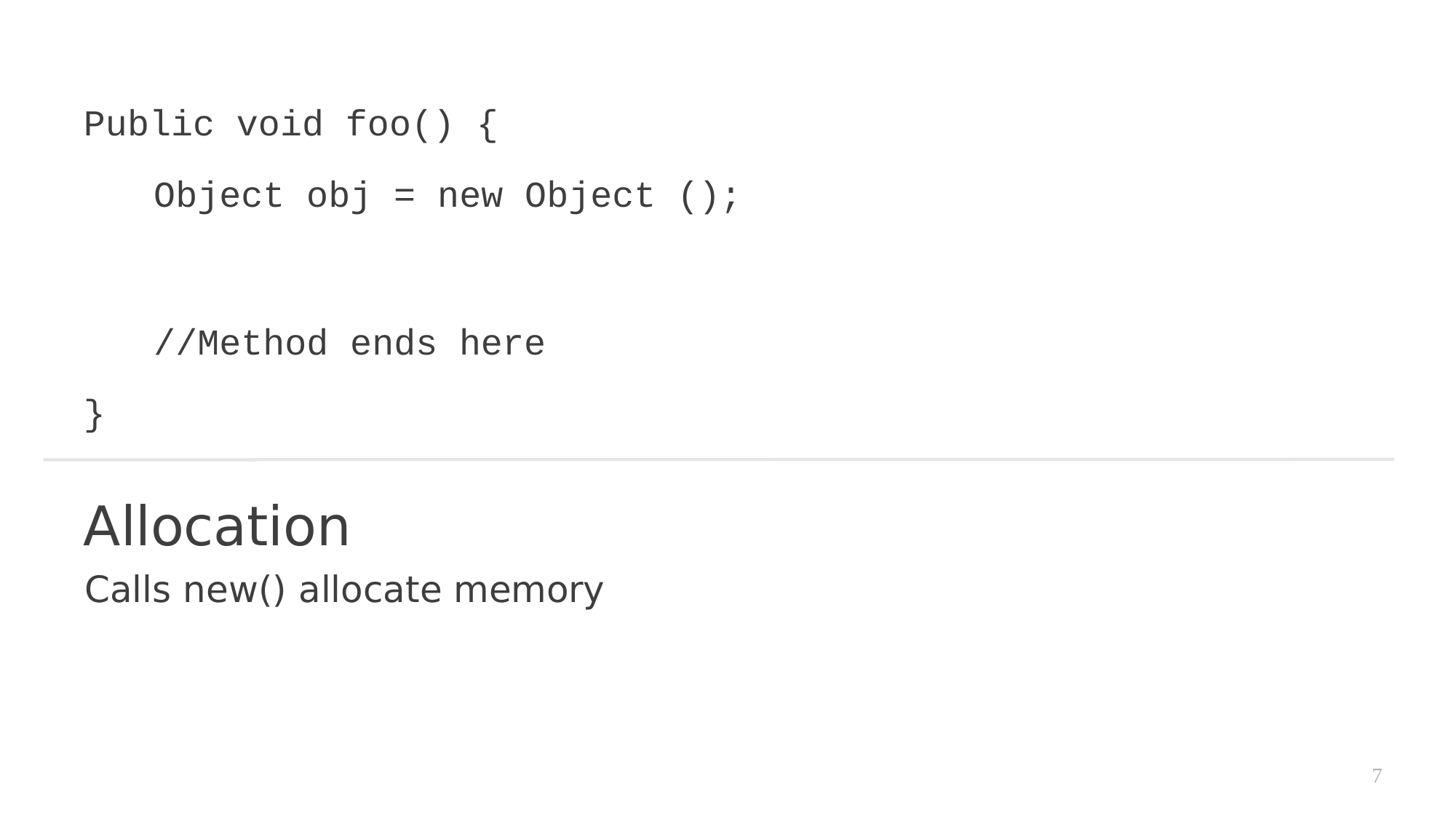

# Public void foo() {
Object obj = new Object ();

//Method ends here
}

Allocation
Calls new() allocate memory

7